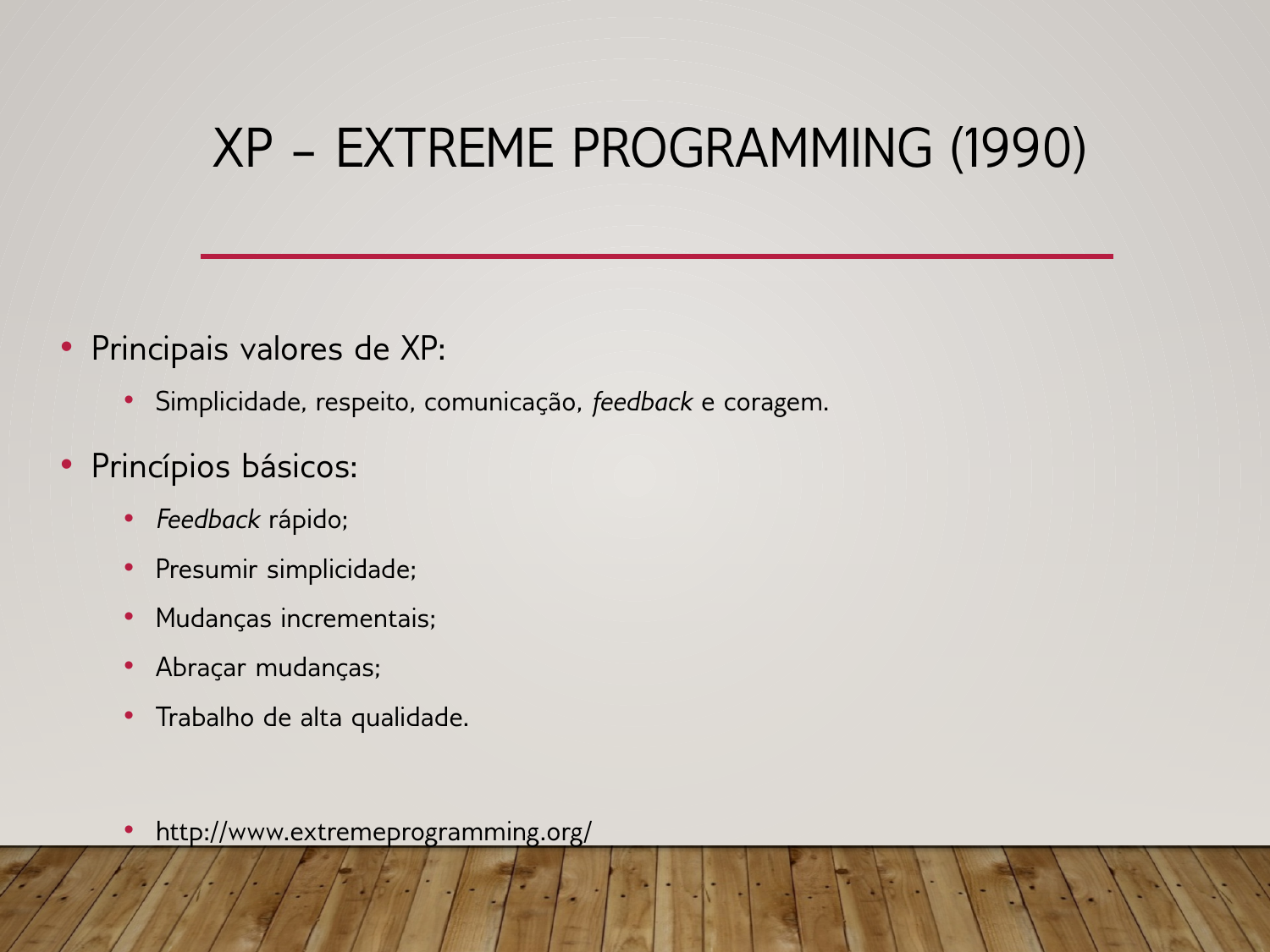

# XP – eXtreme Programming (1990)
Principais valores de XP:
Simplicidade, respeito, comunicação, feedback e coragem.
Princípios básicos:
Feedback rápido;
Presumir simplicidade;
Mudanças incrementais;
Abraçar mudanças;
Trabalho de alta qualidade.

http://www.extremeprogramming.org/